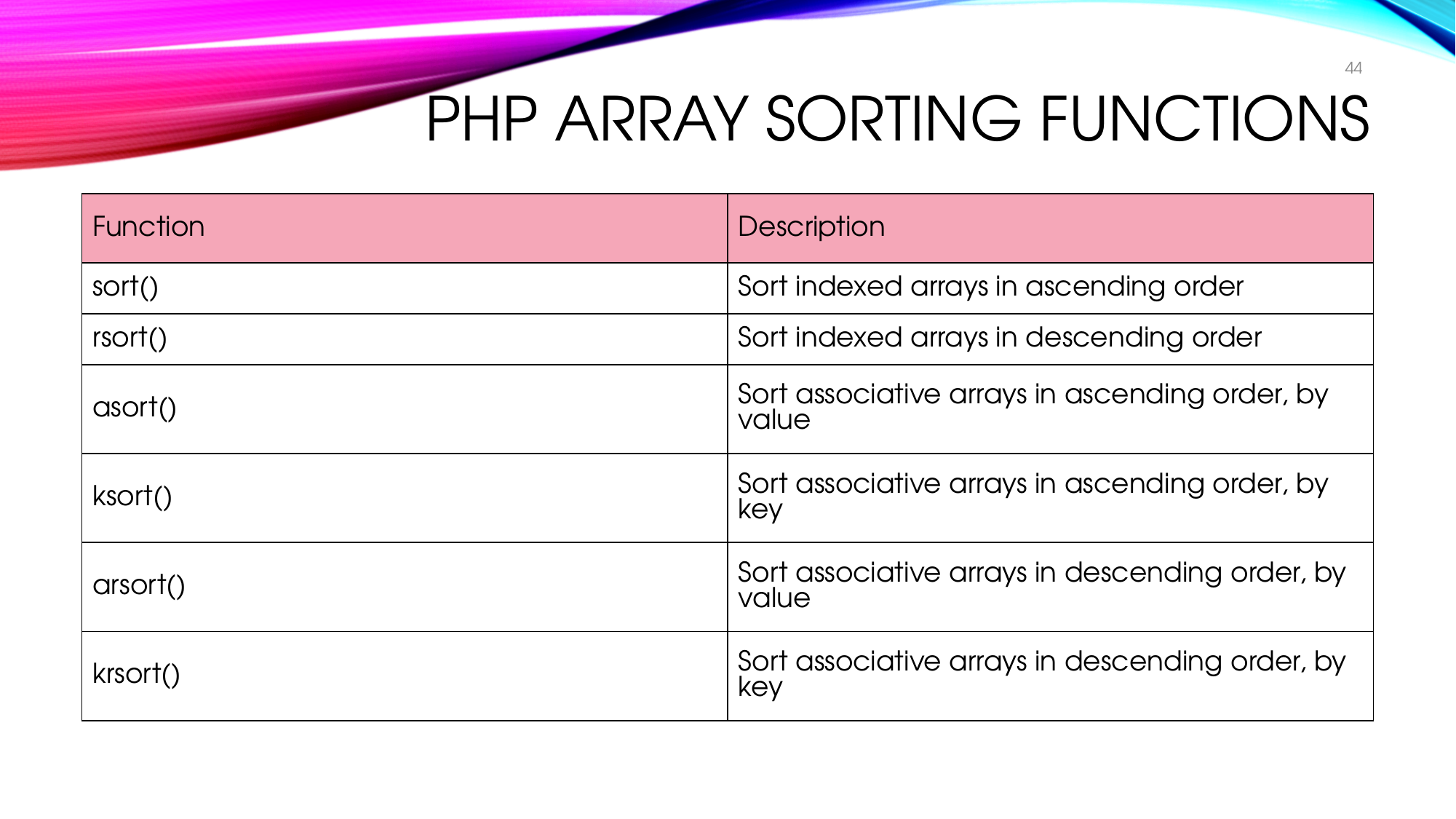

44
# PHP Array Sorting Functions

| Function | Description |
| --- | --- |
| sort() | Sort indexed arrays in ascending order |
| rsort() | Sort indexed arrays in descending order |
| asort() | Sort associative arrays in ascending order, by value |
| ksort() | Sort associative arrays in ascending order, by key |
| arsort() | Sort associative arrays in descending order, by value |
| krsort() | Sort associative arrays in descending order, by key |